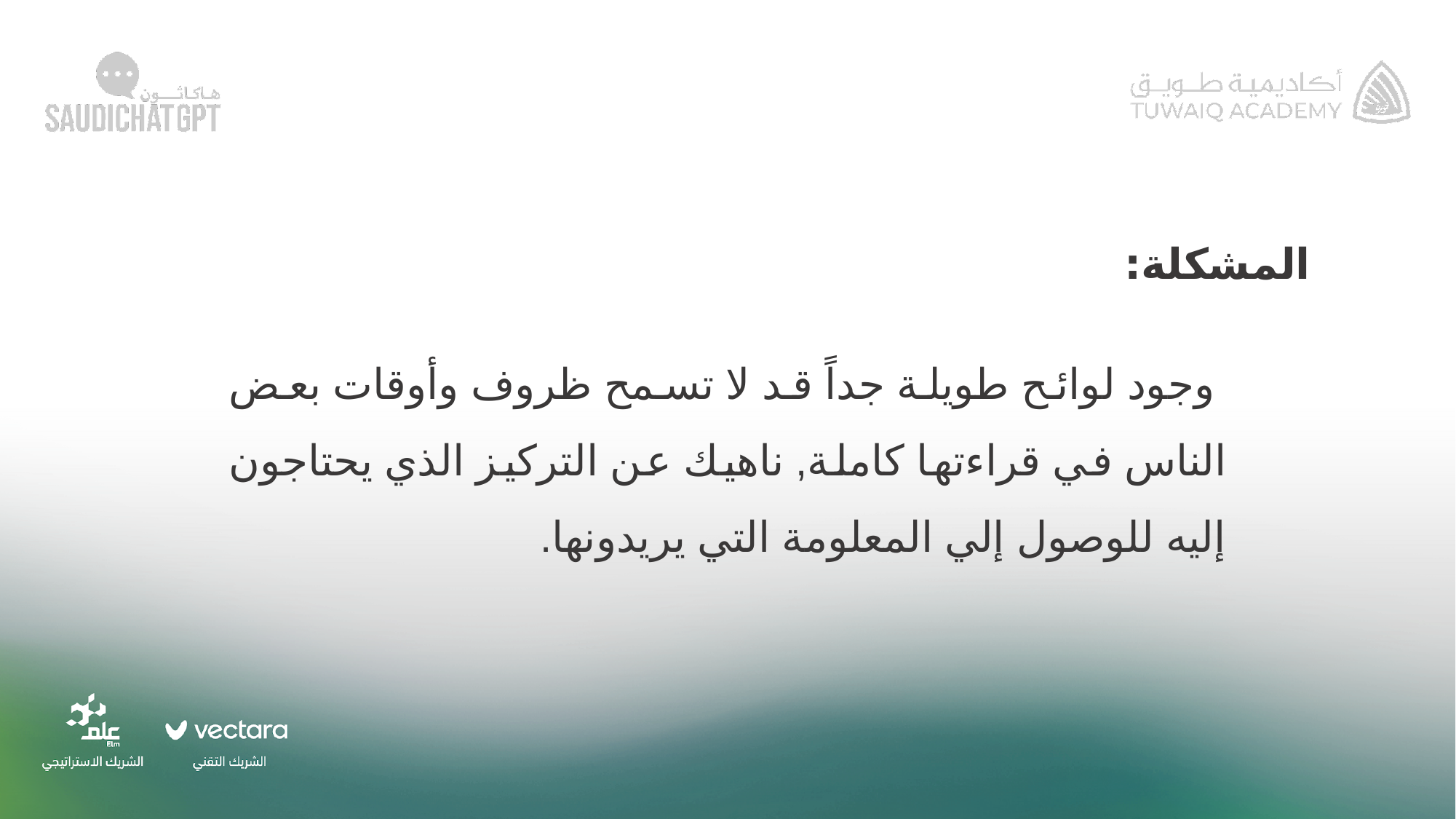

المشكلة:
 وجود لوائح طويلة جداً قد لا تسمح ظروف وأوقات بعض الناس في قراءتها كاملة, ناهيك عن التركيز الذي يحتاجون إليه للوصول إلي المعلومة التي يريدونها.